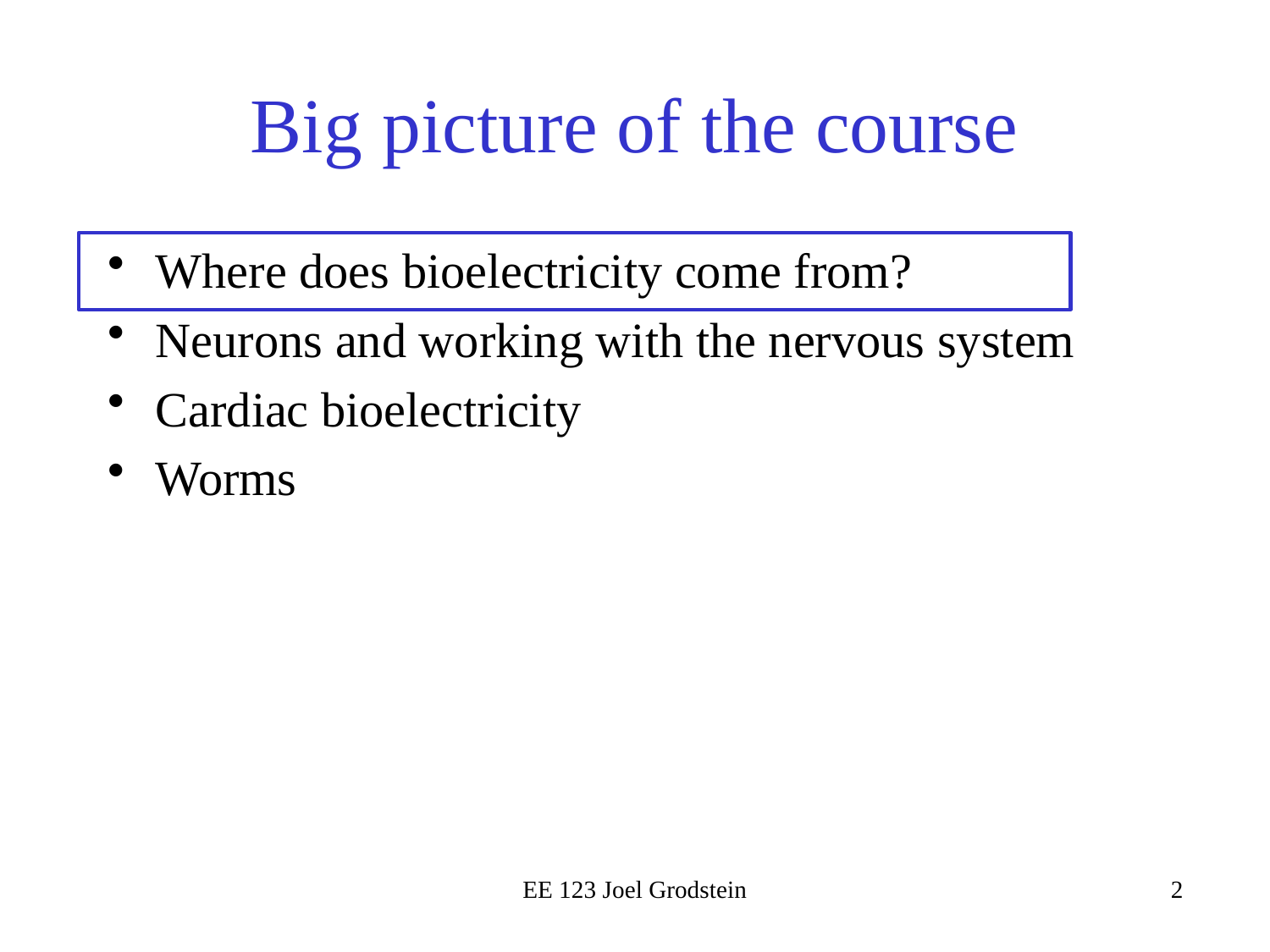

# Big picture of the course

Where does bioelectricity come from?
Neurons and working with the nervous system
Cardiac bioelectricity
Worms
EE 123 Joel Grodstein